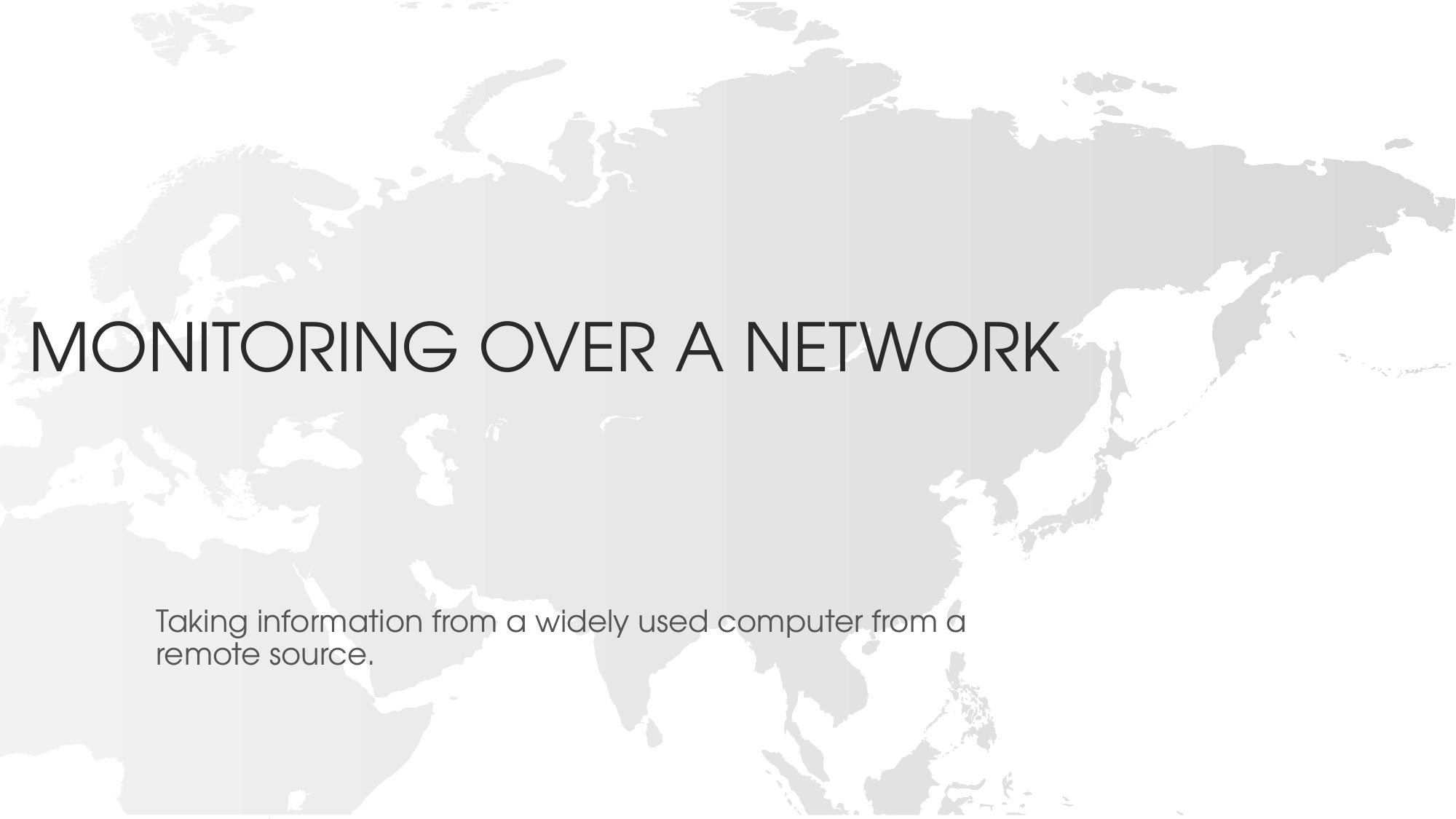

Monitoring over a network
Taking information from a widely used computer from a remote source.